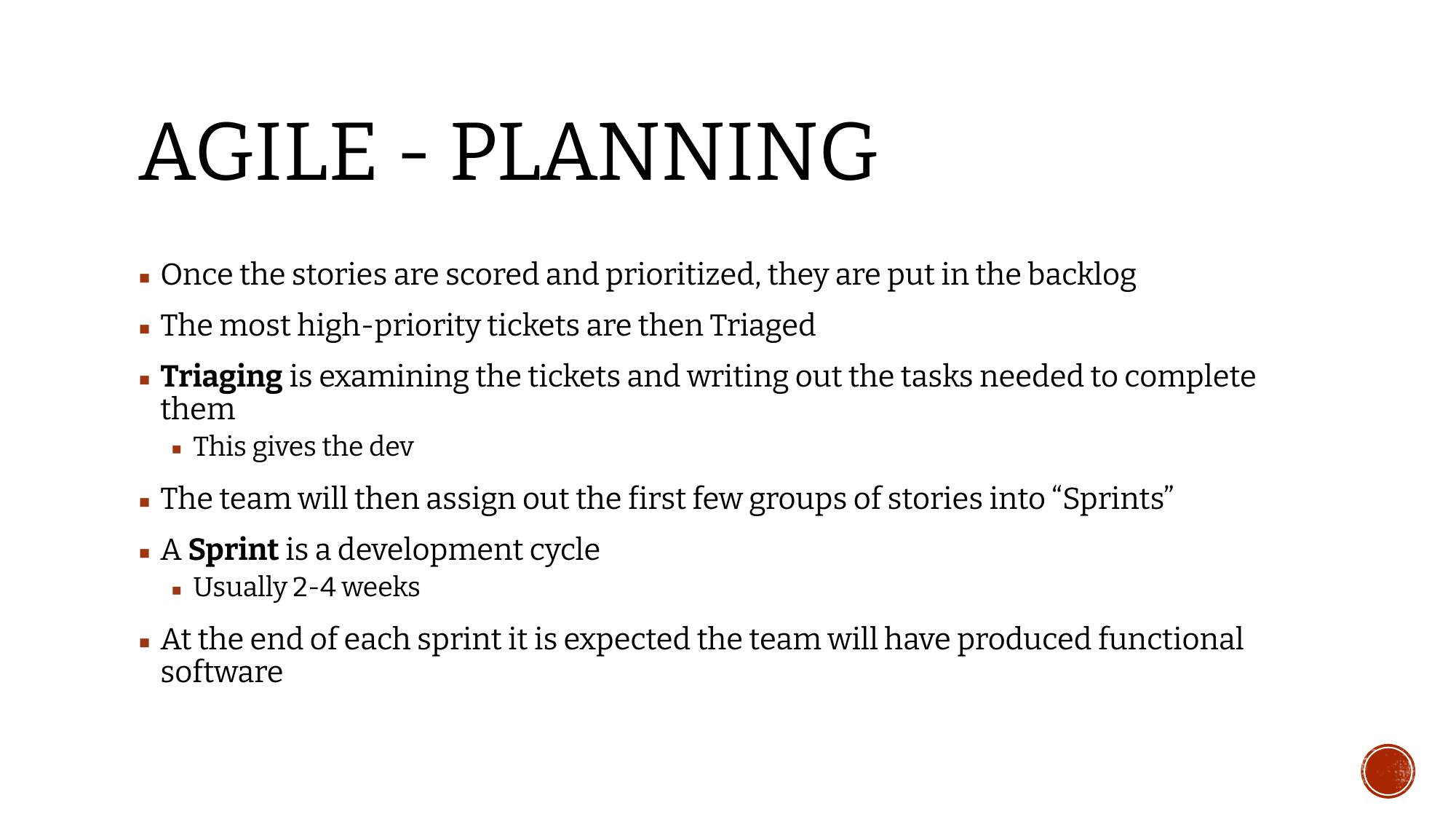

# AGILE - PLANNING
Once the stories are scored and prioritized, they are put in the backlog
The most high-priority tickets are then Triaged
Triaging is examining the tickets and writing out the tasks needed to complete them
This gives the dev
The team will then assign out the first few groups of stories into “Sprints”
A Sprint is a development cycle
Usually 2-4 weeks
At the end of each sprint it is expected the team will have produced functional software